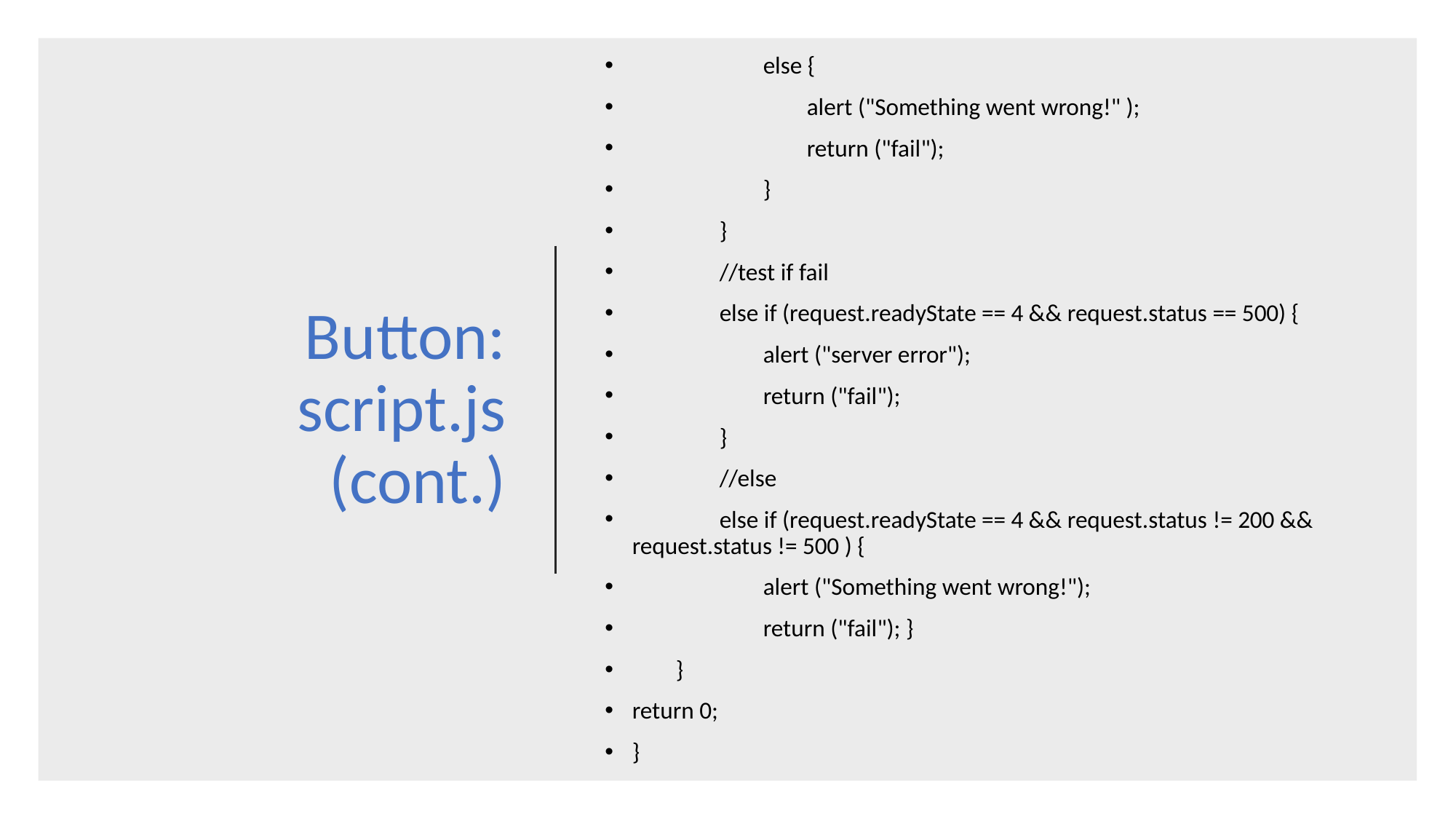

else {
                                alert ("Something went wrong!" );
                                return ("fail");
                        }
                }
                //test if fail
                else if (request.readyState == 4 && request.status == 500) {
                        alert ("server error");
                        return ("fail");
                }
                //else
                else if (request.readyState == 4 && request.status != 200 && request.status != 500 ) {
                        alert ("Something went wrong!");
                        return ("fail"); }
        }
return 0;
}

# Button: script.js (cont.)